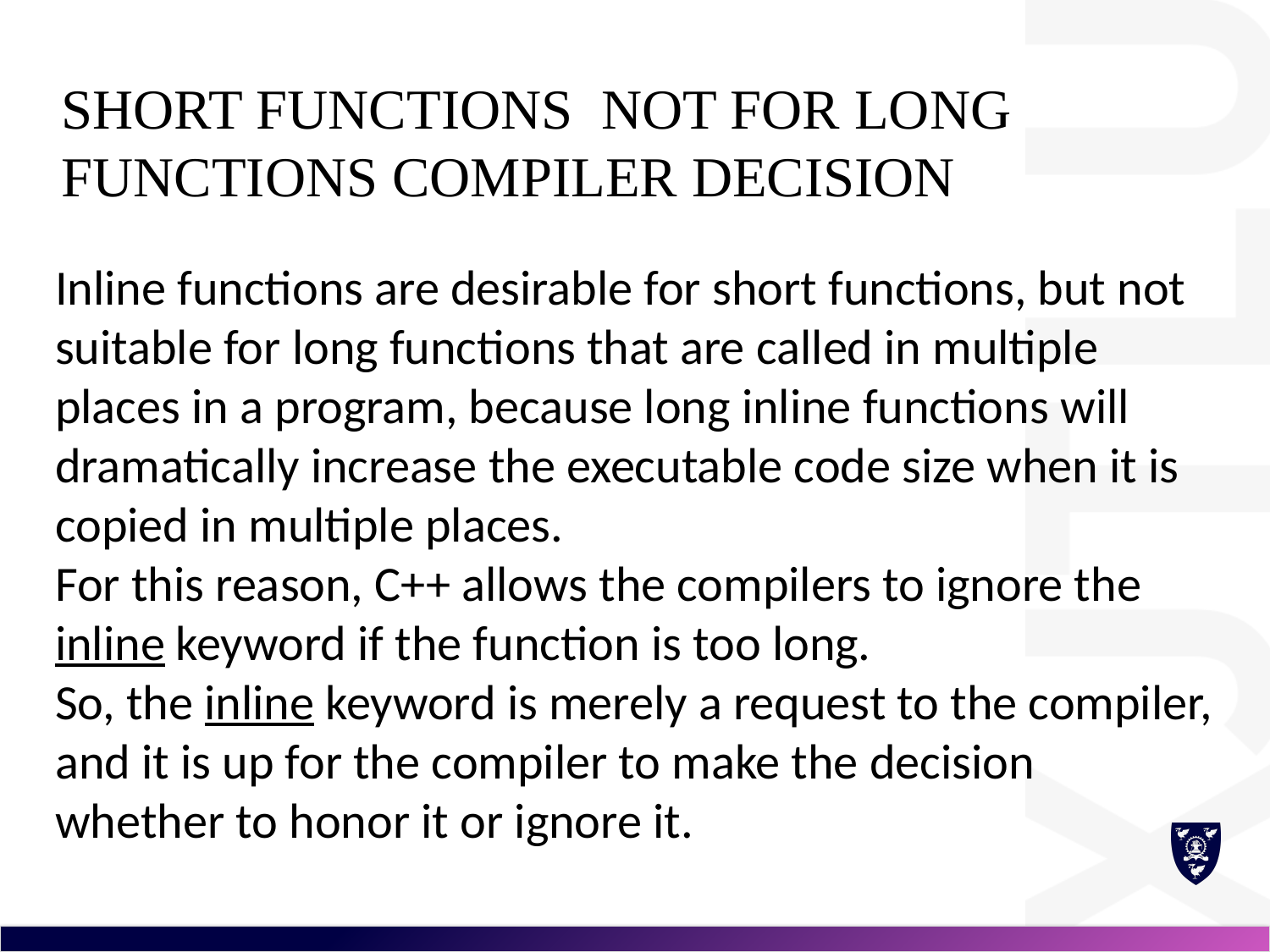

# Short Functions  Not for long Functions Compiler Decision

Inline functions are desirable for short functions, but not suitable for long functions that are called in multiple places in a program, because long inline functions will dramatically increase the executable code size when it is copied in multiple places.
For this reason, C++ allows the compilers to ignore the inline keyword if the function is too long.
So, the inline keyword is merely a request to the compiler, and it is up for the compiler to make the decision whether to honor it or ignore it.

49